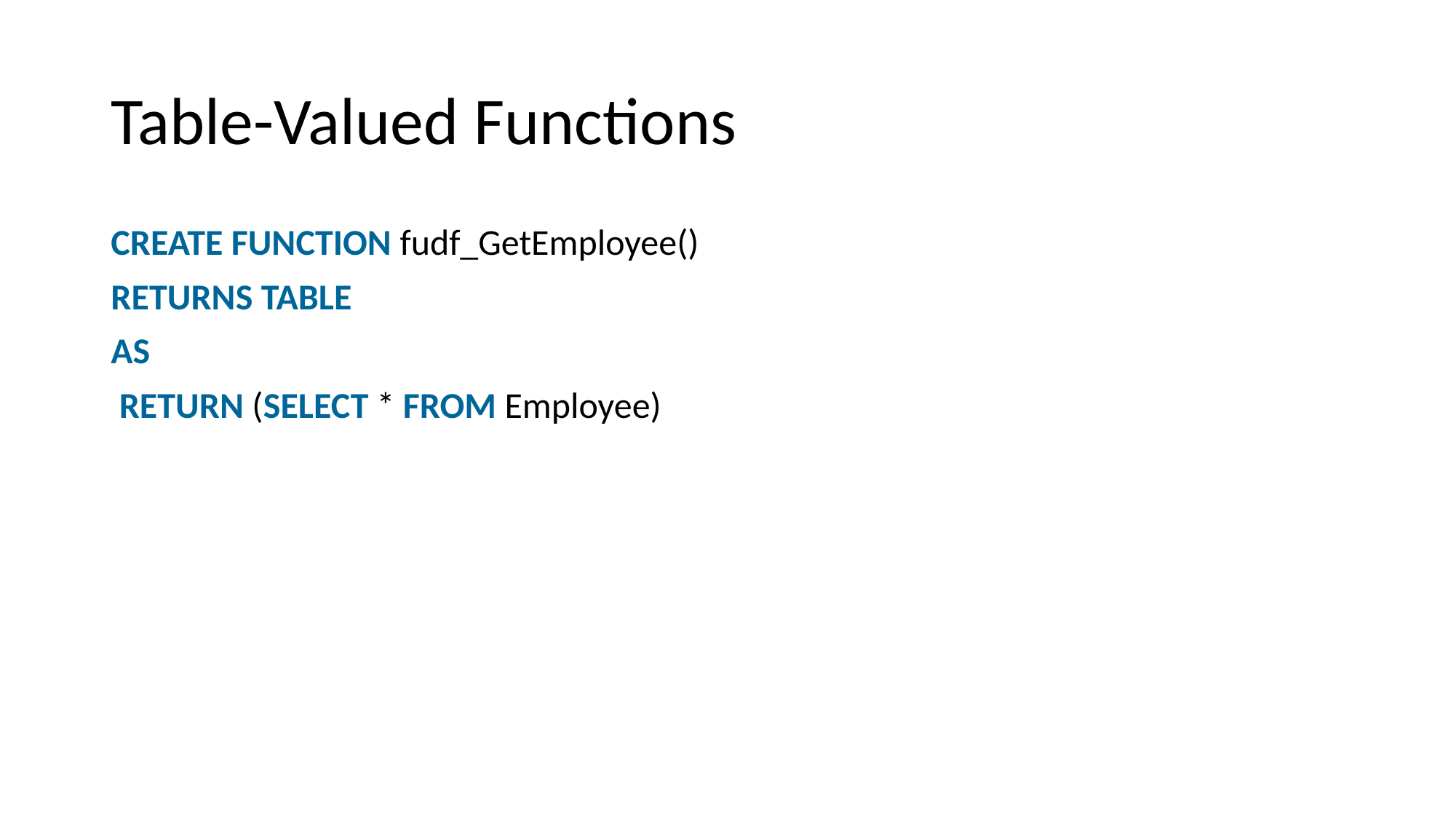

# Table-Valued Functions
CREATE FUNCTION fudf_GetEmployee()
RETURNS TABLE
AS
 RETURN (SELECT * FROM Employee)